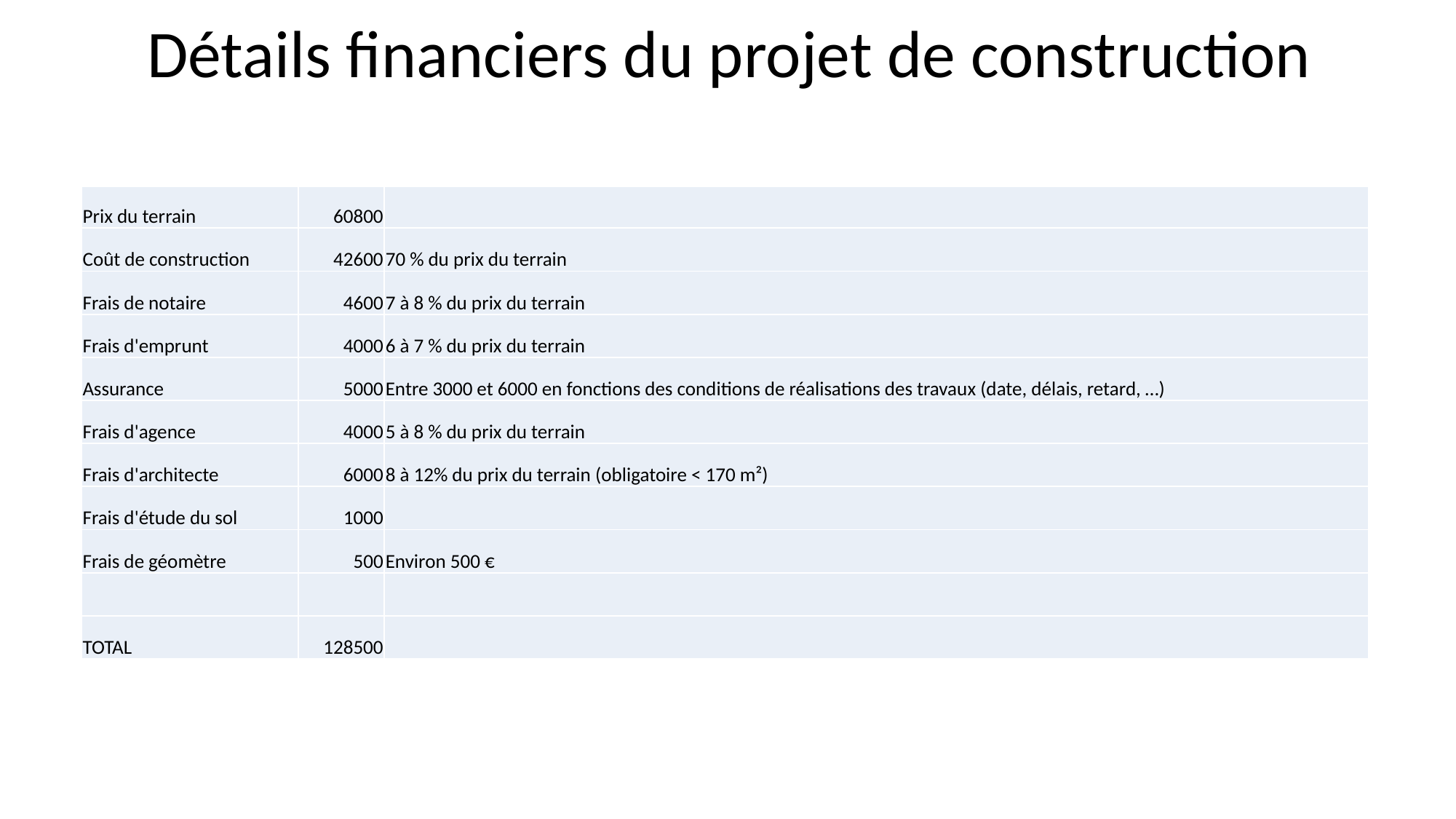

# Détails financiers du projet de construction
| Prix du terrain | 60800 |  |
| --- | --- | --- |
| Coût de construction | 42600 | 70 % du prix du terrain |
| Frais de notaire | 4600 | 7 à 8 % du prix du terrain |
| Frais d'emprunt | 4000 | 6 à 7 % du prix du terrain |
| Assurance | 5000 | Entre 3000 et 6000 en fonctions des conditions de réalisations des travaux (date, délais, retard, …) |
| Frais d'agence | 4000 | 5 à 8 % du prix du terrain |
| Frais d'architecte | 6000 | 8 à 12% du prix du terrain (obligatoire < 170 m²) |
| Frais d'étude du sol | 1000 |  |
| Frais de géomètre | 500 | Environ 500 € |
|  |  |  |
| TOTAL | 128500 |  |